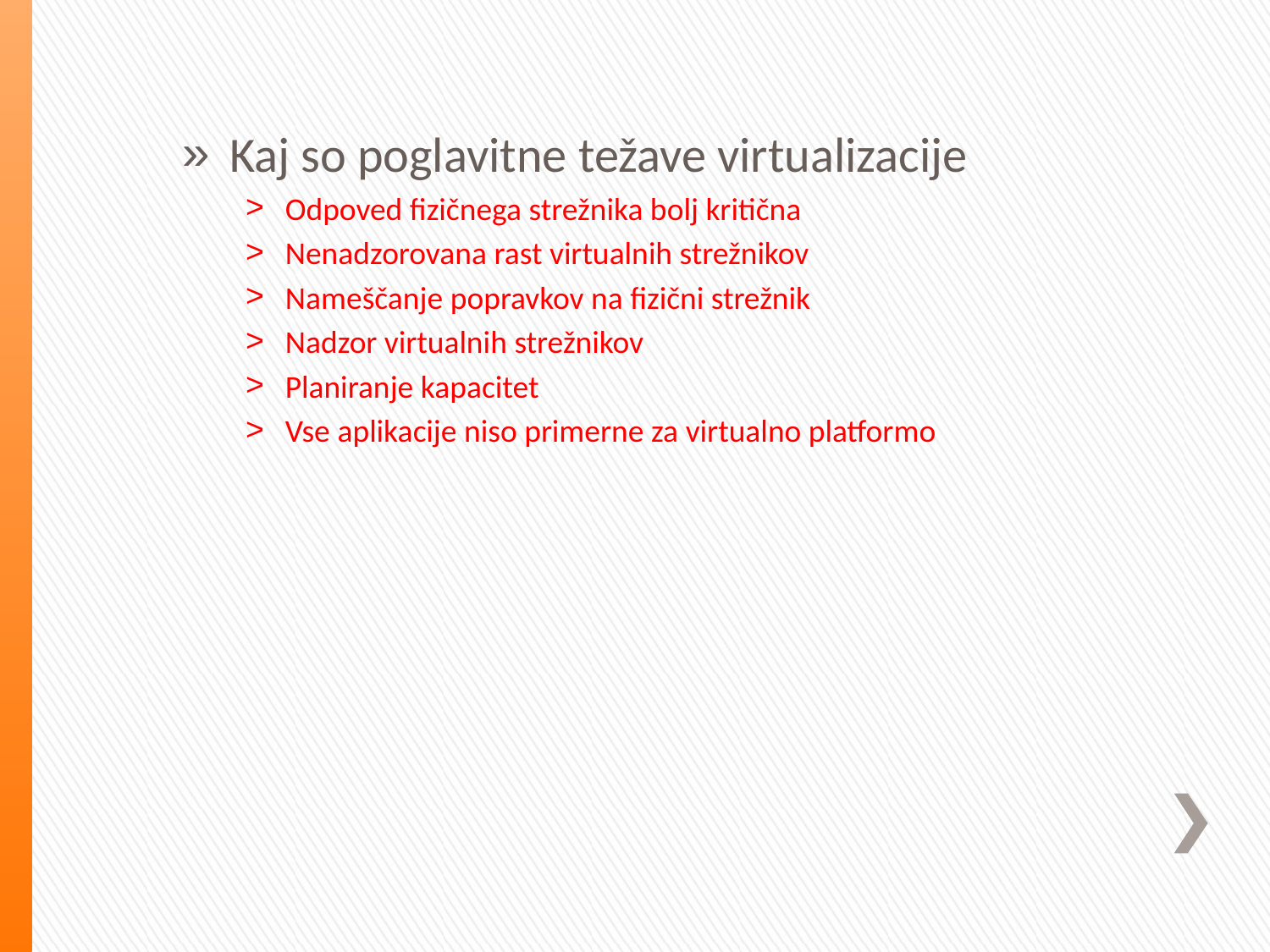

Kaj so poglavitne težave virtualizacije
Odpoved fizičnega strežnika bolj kritična
Nenadzorovana rast virtualnih strežnikov
Nameščanje popravkov na fizični strežnik
Nadzor virtualnih strežnikov
Planiranje kapacitet
Vse aplikacije niso primerne za virtualno platformo